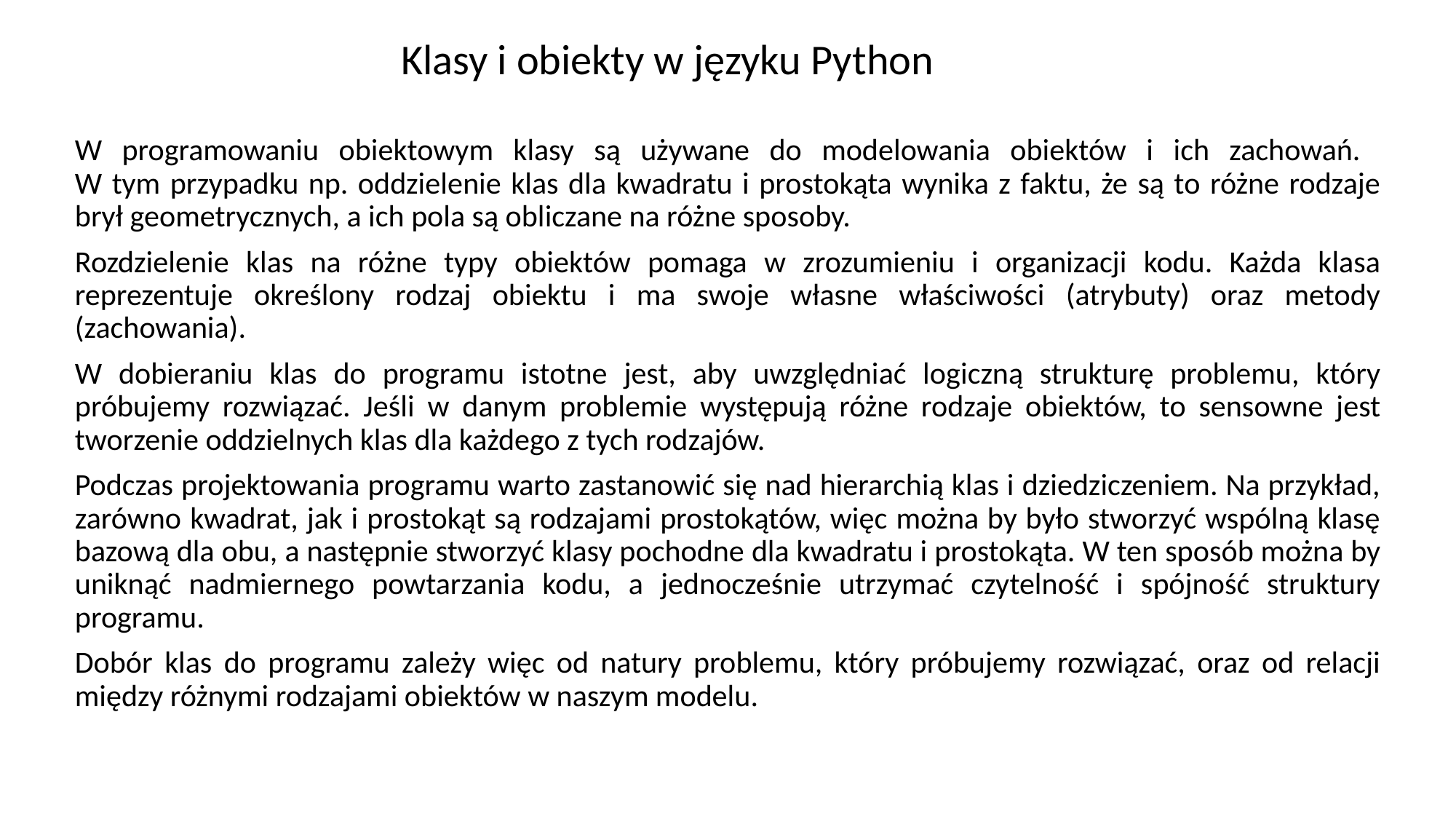

# Klasy i obiekty w języku Python
W programowaniu obiektowym klasy są używane do modelowania obiektów i ich zachowań.
W tym przypadku np. oddzielenie klas dla kwadratu i prostokąta wynika z faktu, że są to różne rodzaje brył geometrycznych, a ich pola są obliczane na różne sposoby.
Rozdzielenie klas na różne typy obiektów pomaga w zrozumieniu i organizacji kodu. Każda klasa reprezentuje określony rodzaj obiektu i ma swoje własne właściwości (atrybuty) oraz metody (zachowania).
W dobieraniu klas do programu istotne jest, aby uwzględniać logiczną strukturę problemu, który próbujemy rozwiązać. Jeśli w danym problemie występują różne rodzaje obiektów, to sensowne jest tworzenie oddzielnych klas dla każdego z tych rodzajów.
Podczas projektowania programu warto zastanowić się nad hierarchią klas i dziedziczeniem. Na przykład, zarówno kwadrat, jak i prostokąt są rodzajami prostokątów, więc można by było stworzyć wspólną klasę bazową dla obu, a następnie stworzyć klasy pochodne dla kwadratu i prostokąta. W ten sposób można by uniknąć nadmiernego powtarzania kodu, a jednocześnie utrzymać czytelność i spójność struktury programu.
Dobór klas do programu zależy więc od natury problemu, który próbujemy rozwiązać, oraz od relacji między różnymi rodzajami obiektów w naszym modelu.